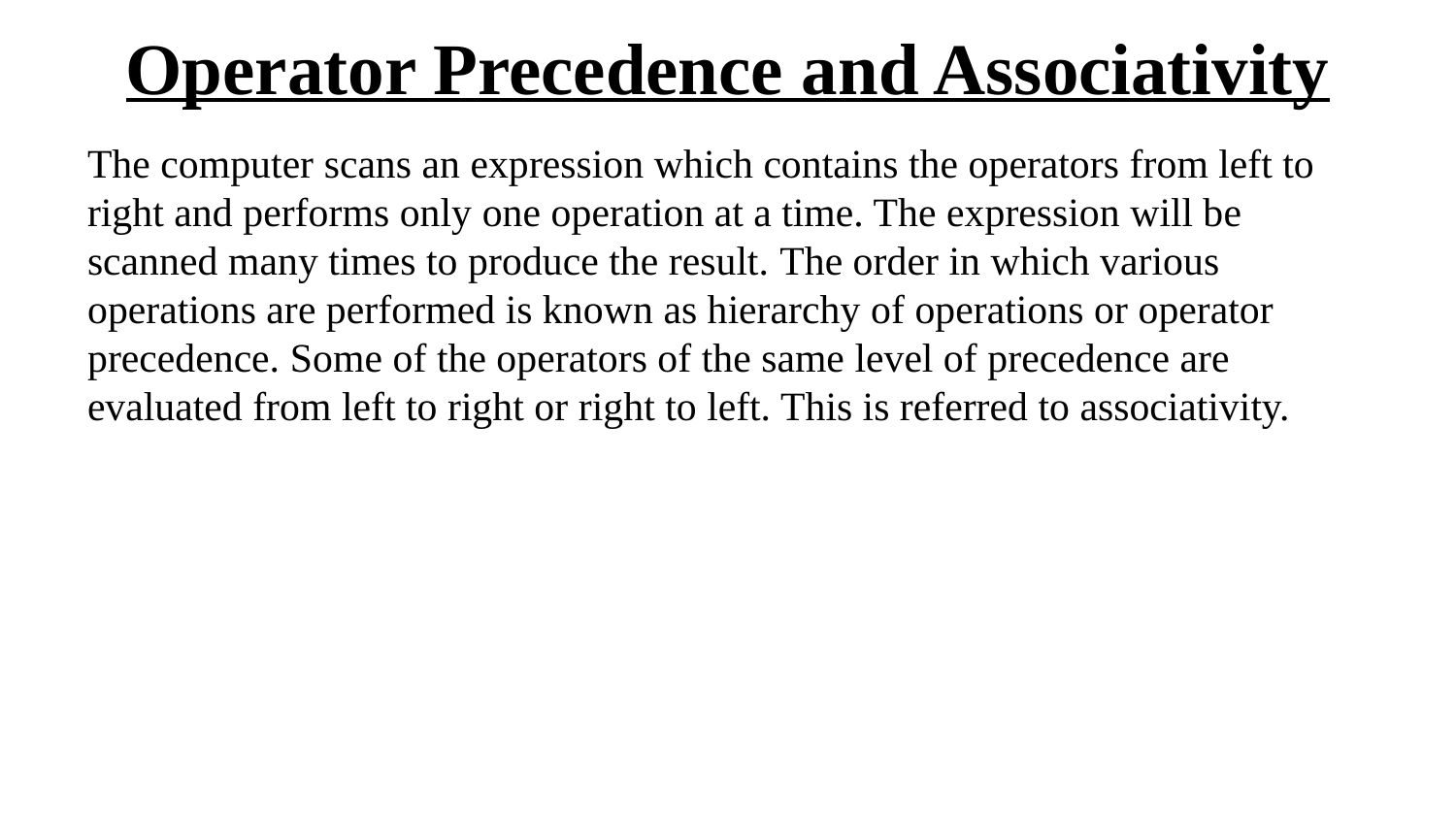

# Operator Precedence and Associativity
The computer scans an expression which contains the operators from left to right and performs only one operation at a time. The expression will be scanned many times to produce the result. The order in which various operations are performed is known as hierarchy of operations or operator precedence. Some of the operators of the same level of precedence are evaluated from left to right or right to left. This is referred to associativity.